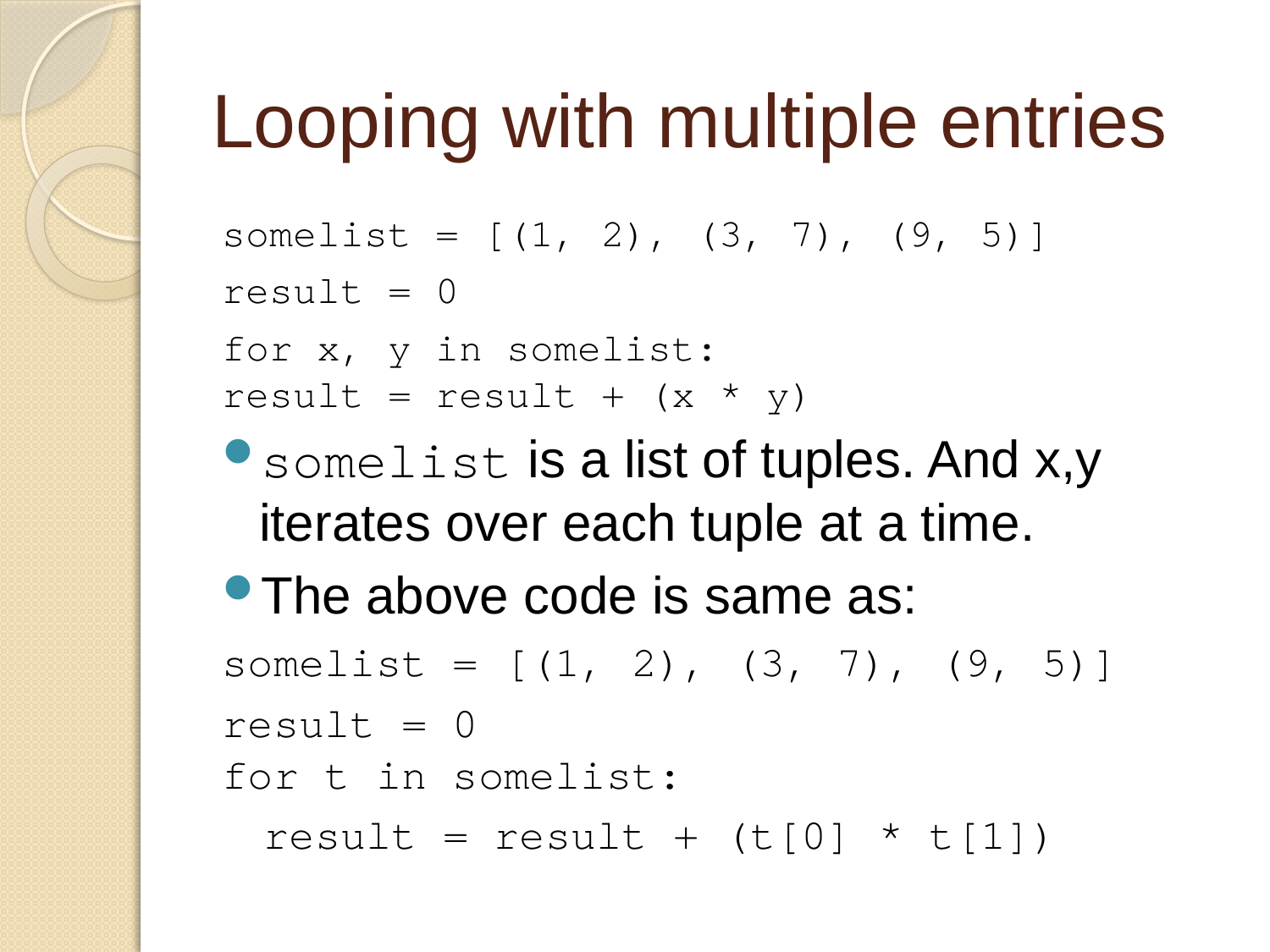

# Looping with multiple entries
somelist = [(1, 2), (3, 7), (9, 5)]
result = 0
for x, y in somelist:
	result = result + (x * y)
somelist is a list of tuples. And x,y iterates over each tuple at a time.
The above code is same as:
somelist = [(1, 2), (3, 7), (9, 5)]
result = 0
for t in somelist:
result = result + (t[0] * t[1])